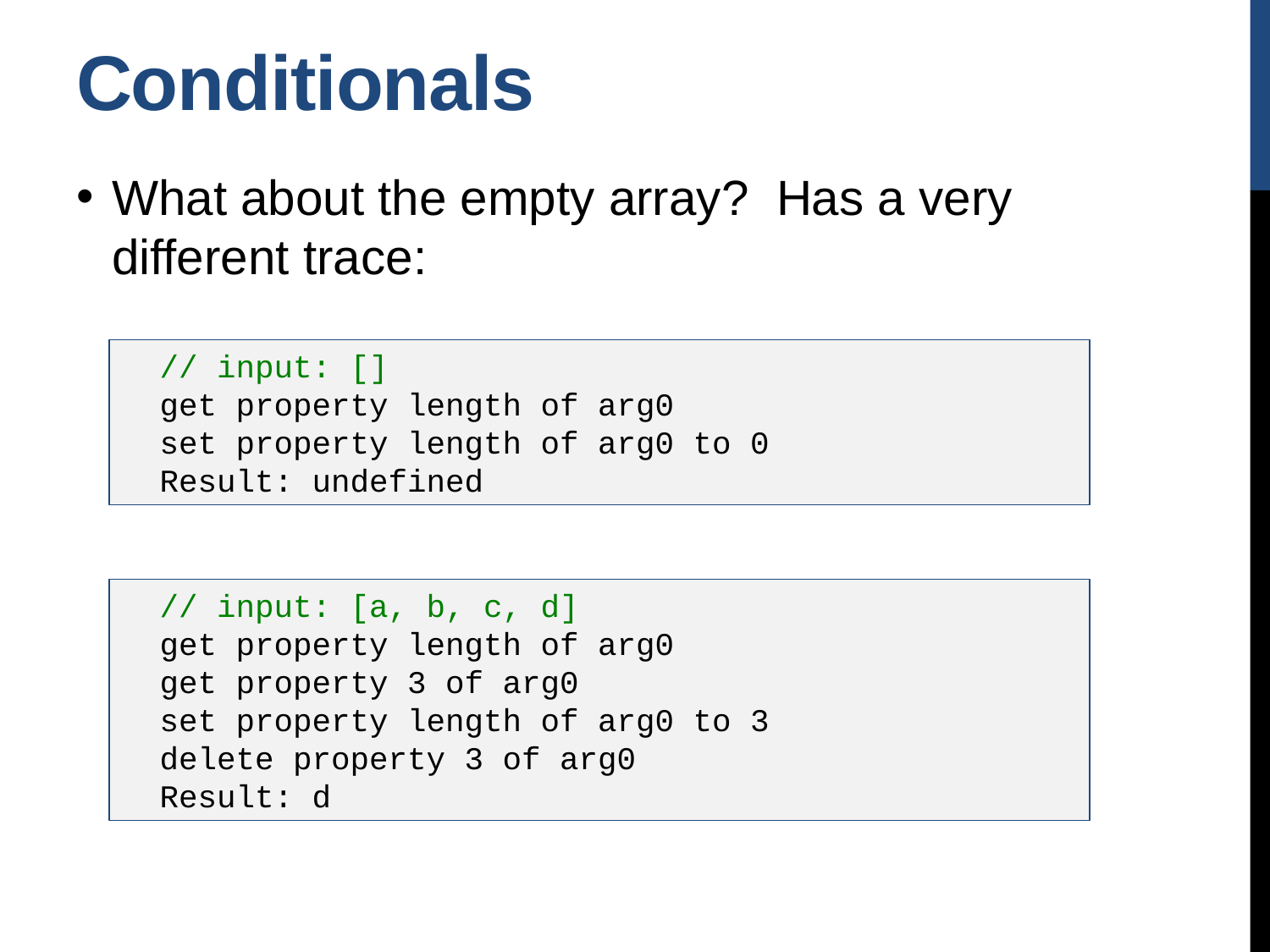

# Conditionals
What about the empty array?  Has a very different trace:
  // input: []
  get property length of arg0
  set property length of arg0 to 0
  Result: undefined
  // input: [a, b, c, d]
  get property length of arg0
  get property 3 of arg0
  set property length of arg0 to 3
  delete property 3 of arg0
  Result: d